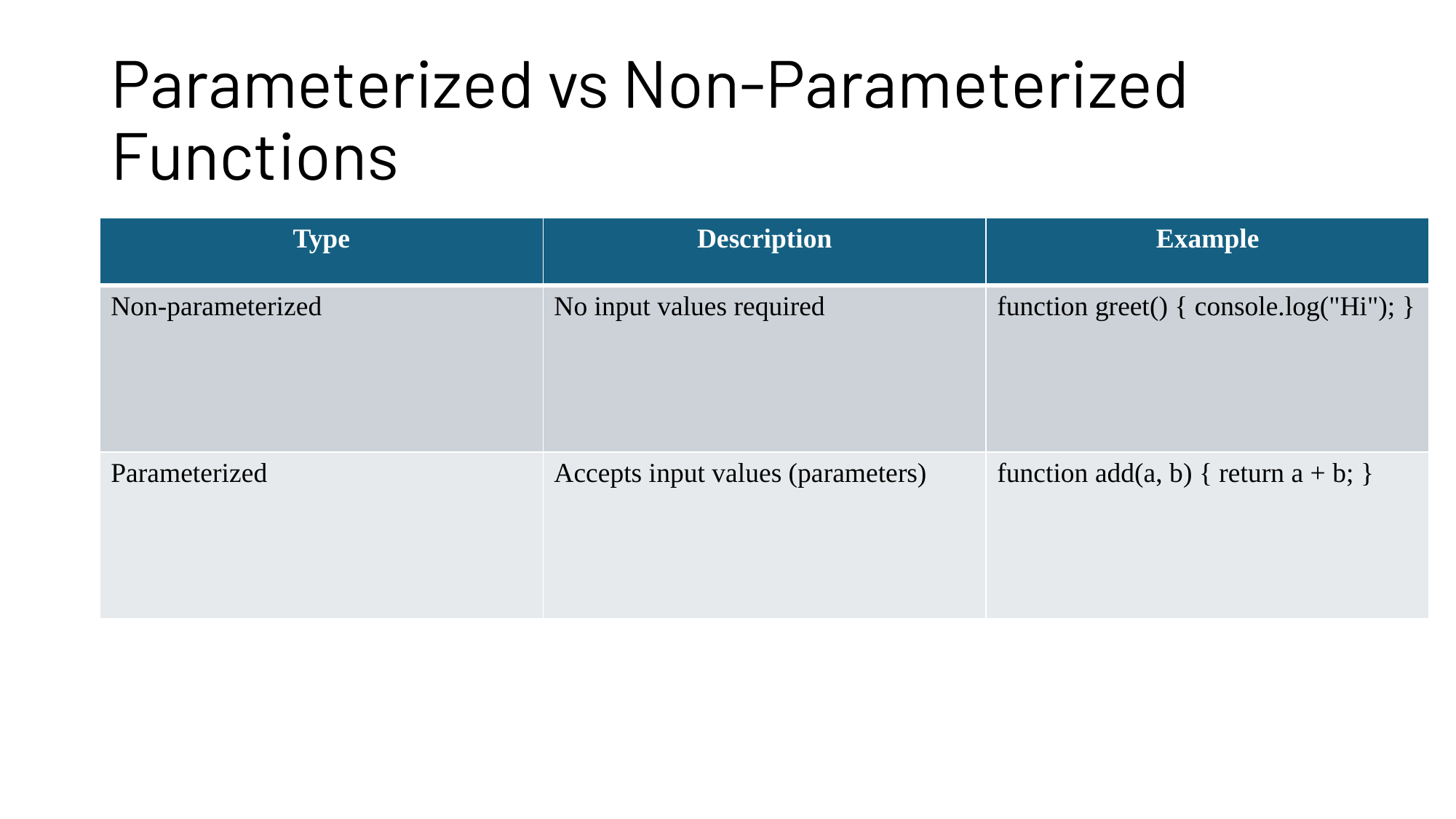

# Parameterized vs Non-Parameterized Functions
| Type | Description | Example |
| --- | --- | --- |
| Non-parameterized | No input values required | function greet() { console.log("Hi"); } |
| Parameterized | Accepts input values (parameters) | function add(a, b) { return a + b; } |